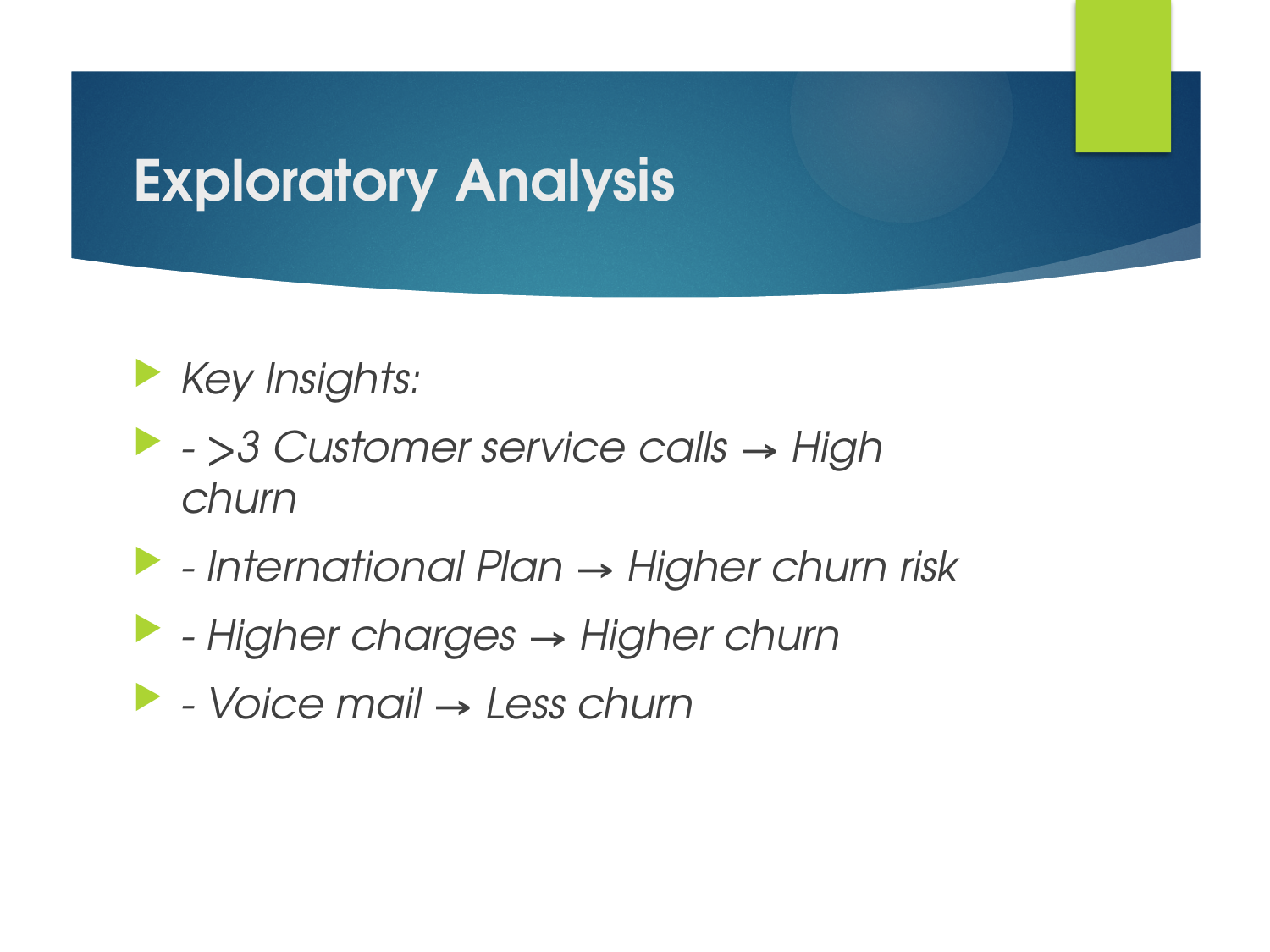

# Exploratory Analysis
Key Insights:
- >3 Customer service calls → High churn
- International Plan → Higher churn risk
- Higher charges → Higher churn
- Voice mail → Less churn